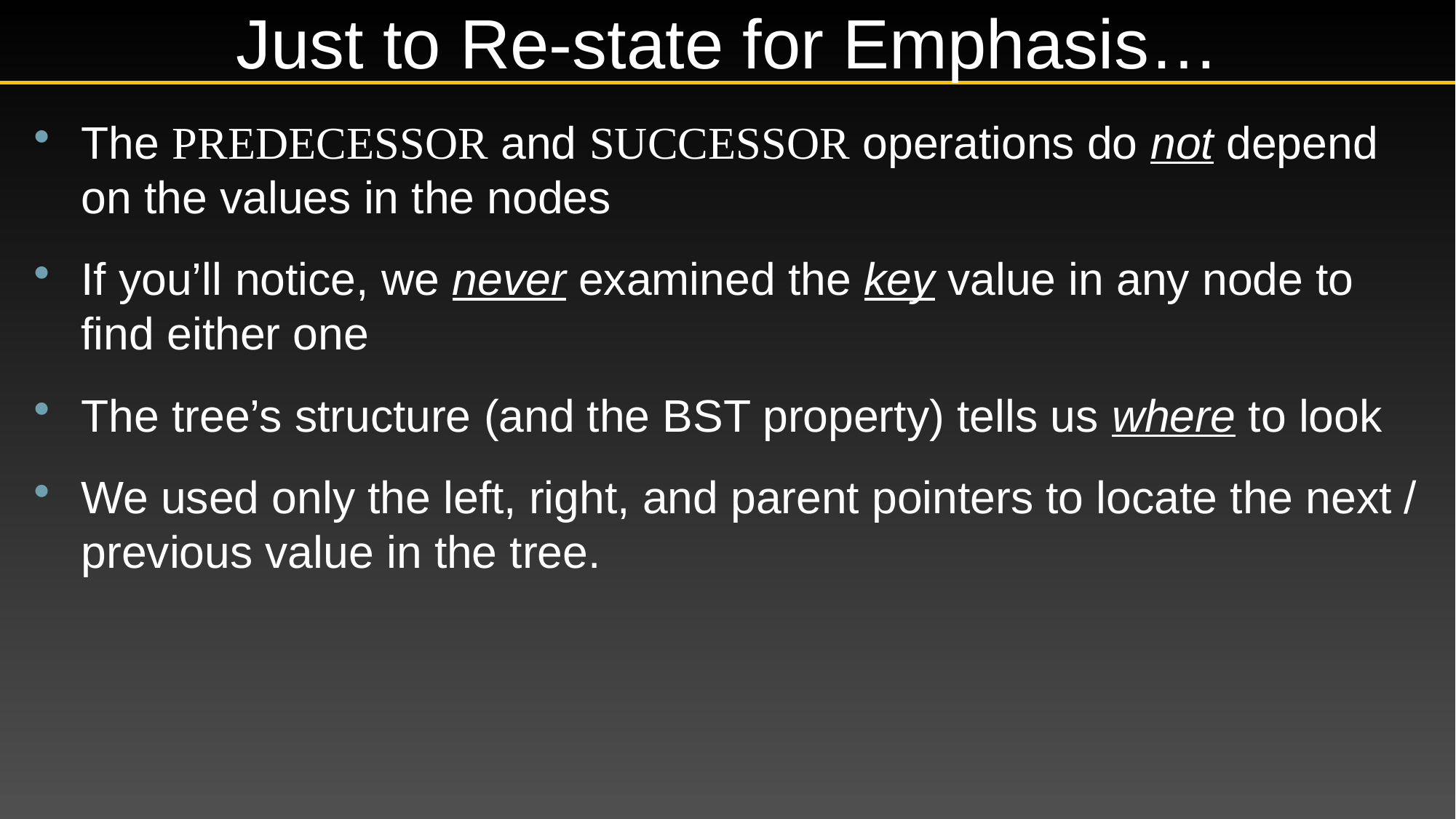

# Just to Re-state for Emphasis…
The Predecessor and Successor operations do not depend on the values in the nodes
If you’ll notice, we never examined the key value in any node to find either one
The tree’s structure (and the BST property) tells us where to look
We used only the left, right, and parent pointers to locate the next / previous value in the tree.